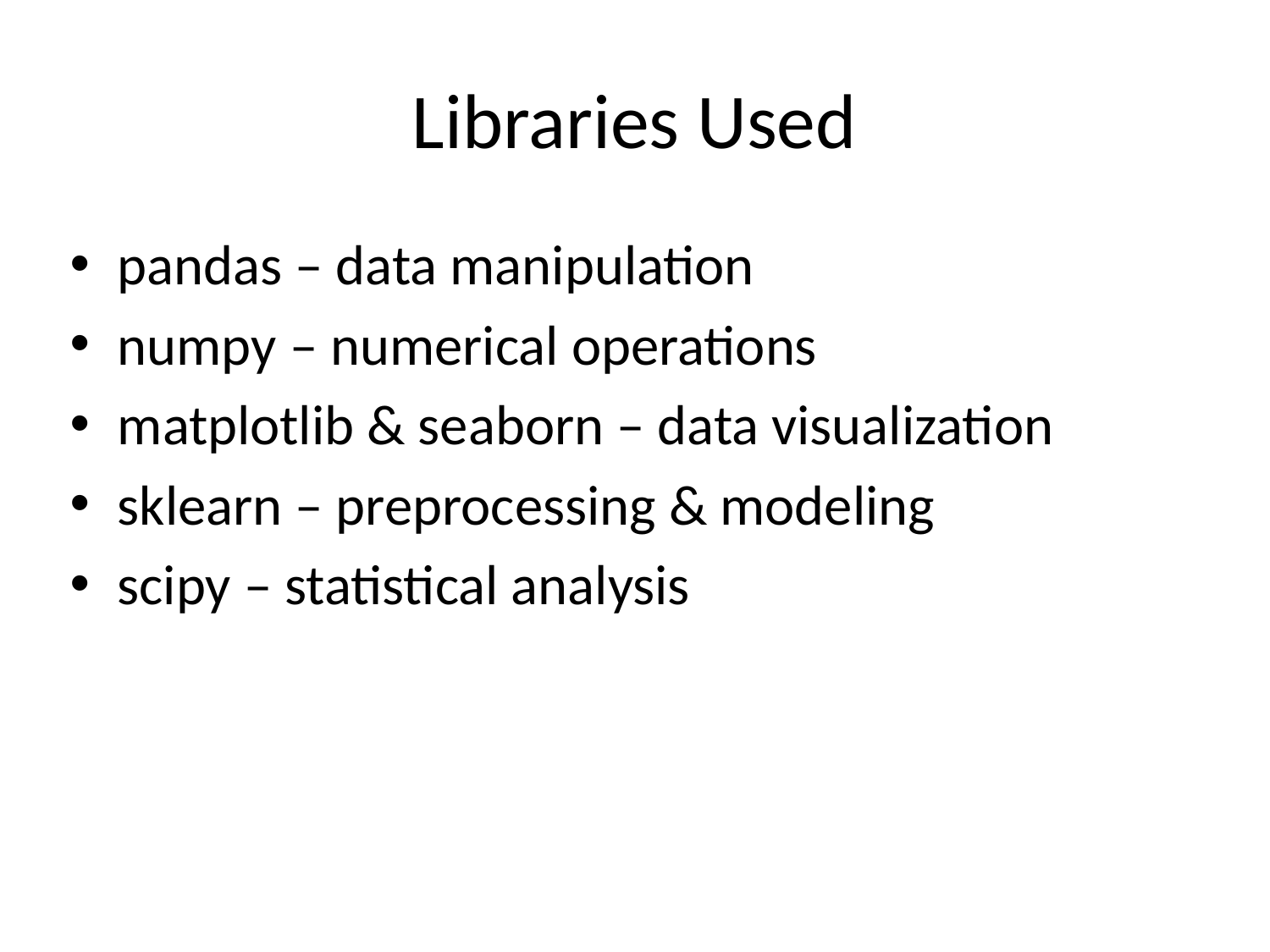

# Libraries Used
pandas – data manipulation
numpy – numerical operations
matplotlib & seaborn – data visualization
sklearn – preprocessing & modeling
scipy – statistical analysis